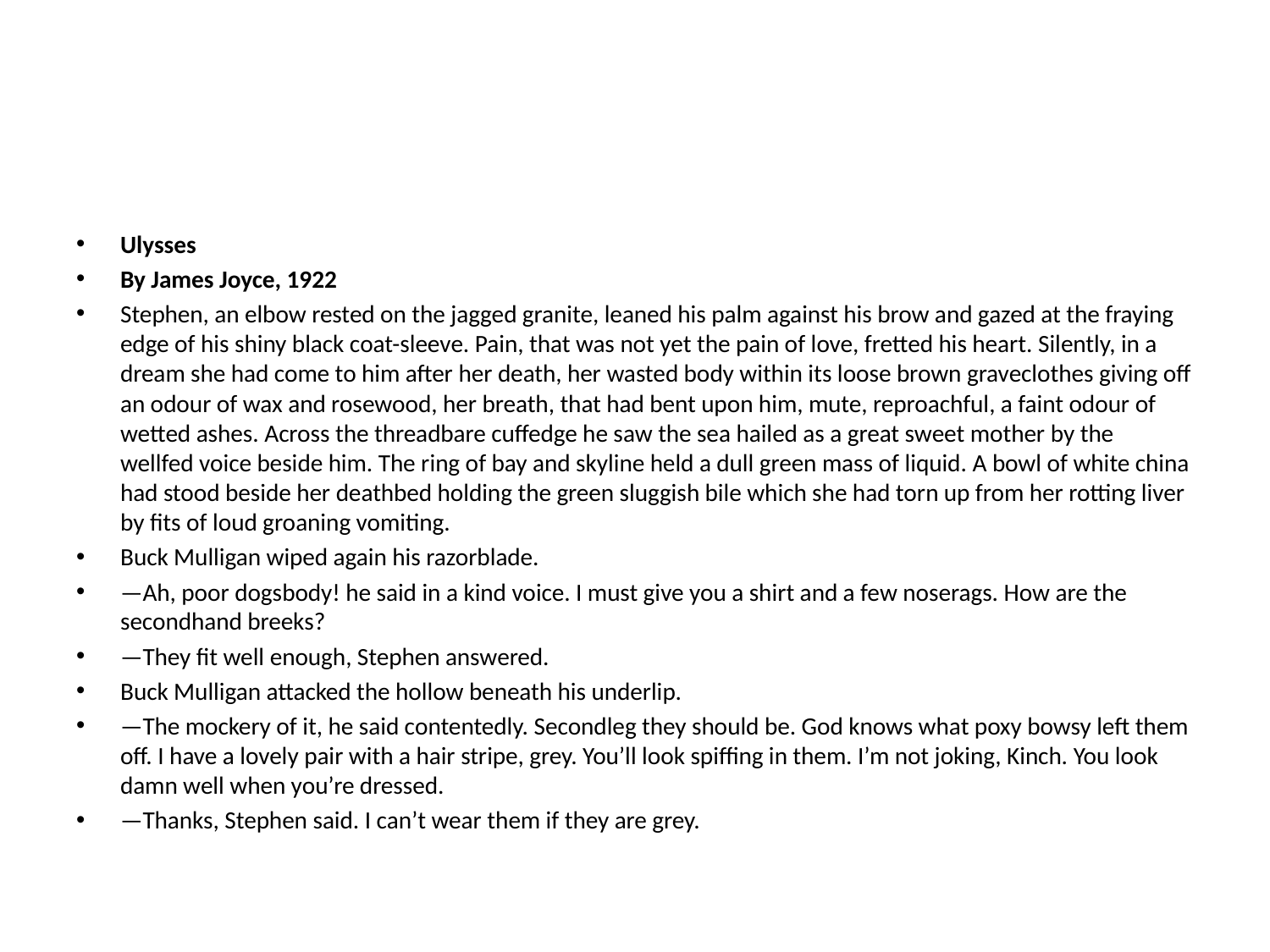

#
Ulysses
By James Joyce, 1922
Stephen, an elbow rested on the jagged granite, leaned his palm against his brow and gazed at the fraying edge of his shiny black coat-sleeve. Pain, that was not yet the pain of love, fretted his heart. Silently, in a dream she had come to him after her death, her wasted body within its loose brown graveclothes giving off an odour of wax and rosewood, her breath, that had bent upon him, mute, reproachful, a faint odour of wetted ashes. Across the threadbare cuffedge he saw the sea hailed as a great sweet mother by the wellfed voice beside him. The ring of bay and skyline held a dull green mass of liquid. A bowl of white china had stood beside her deathbed holding the green sluggish bile which she had torn up from her rotting liver by fits of loud groaning vomiting.
Buck Mulligan wiped again his razorblade.
—Ah, poor dogsbody! he said in a kind voice. I must give you a shirt and a few noserags. How are the secondhand breeks?
—They fit well enough, Stephen answered.
Buck Mulligan attacked the hollow beneath his underlip.
—The mockery of it, he said contentedly. Secondleg they should be. God knows what poxy bowsy left them off. I have a lovely pair with a hair stripe, grey. You’ll look spiffing in them. I’m not joking, Kinch. You look damn well when you’re dressed.
—Thanks, Stephen said. I can’t wear them if they are grey.